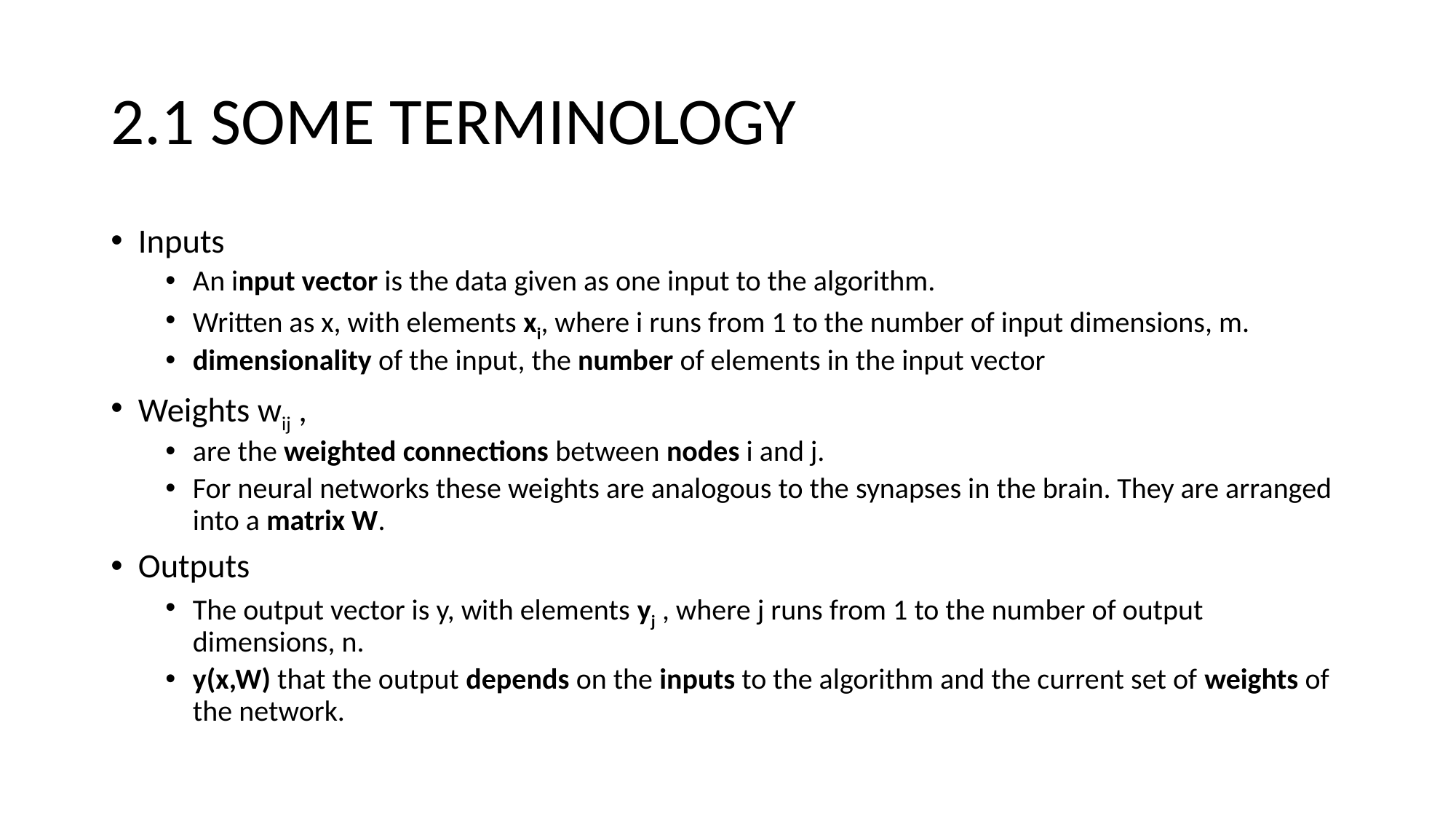

# 2.1 SOME TERMINOLOGY
Inputs
An input vector is the data given as one input to the algorithm.
Written as x, with elements xi, where i runs from 1 to the number of input dimensions, m.
dimensionality of the input, the number of elements in the input vector
Weights wij ,
are the weighted connections between nodes i and j.
For neural networks these weights are analogous to the synapses in the brain. They are arranged into a matrix W.
Outputs
The output vector is y, with elements yj , where j runs from 1 to the number of output dimensions, n.
y(x,W) that the output depends on the inputs to the algorithm and the current set of weights of the network.